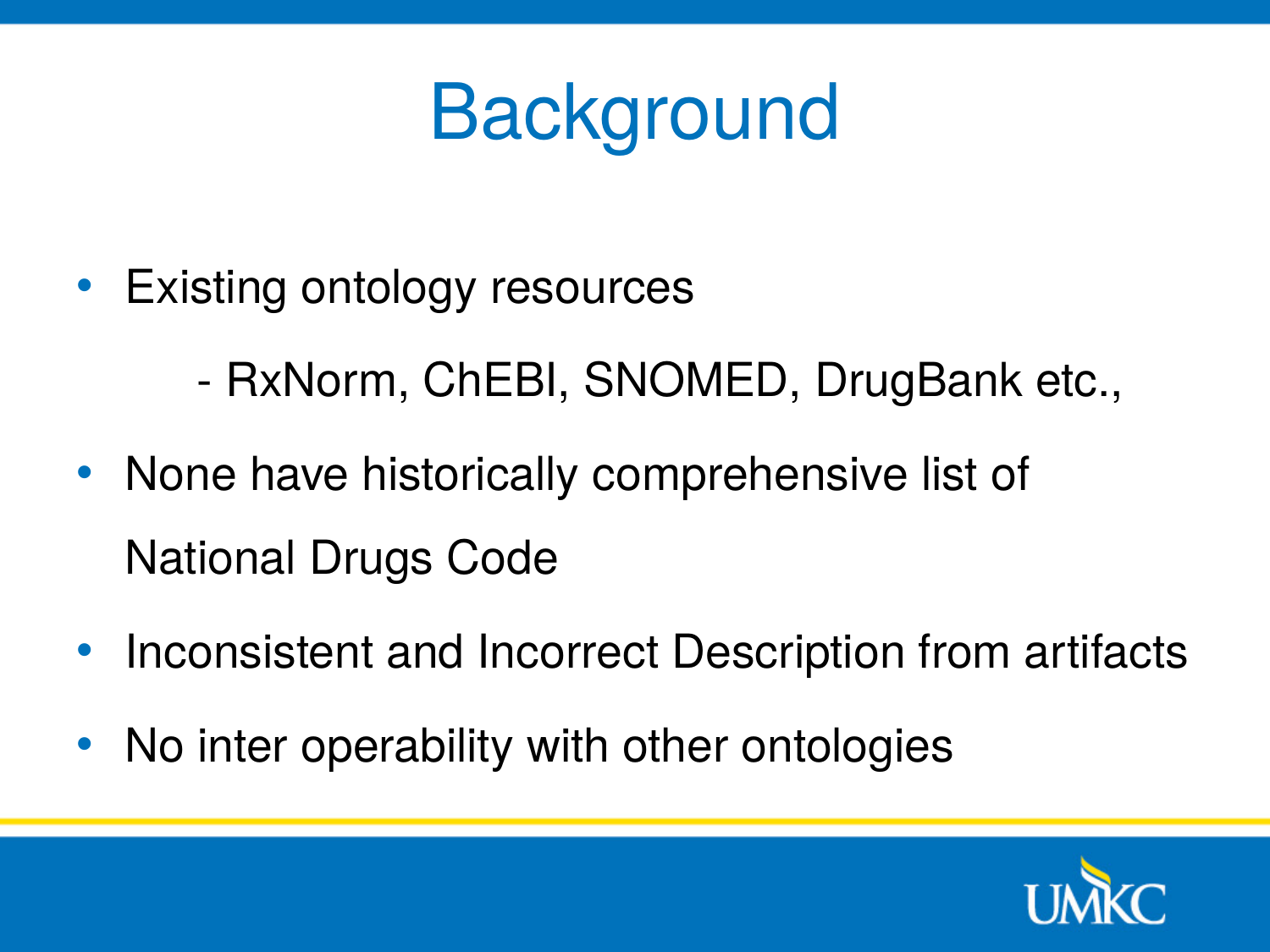

# Background
Existing ontology resources
	- RxNorm, ChEBI, SNOMED, DrugBank etc.,
None have historically comprehensive list of National Drugs Code
Inconsistent and Incorrect Description from artifacts
No inter operability with other ontologies